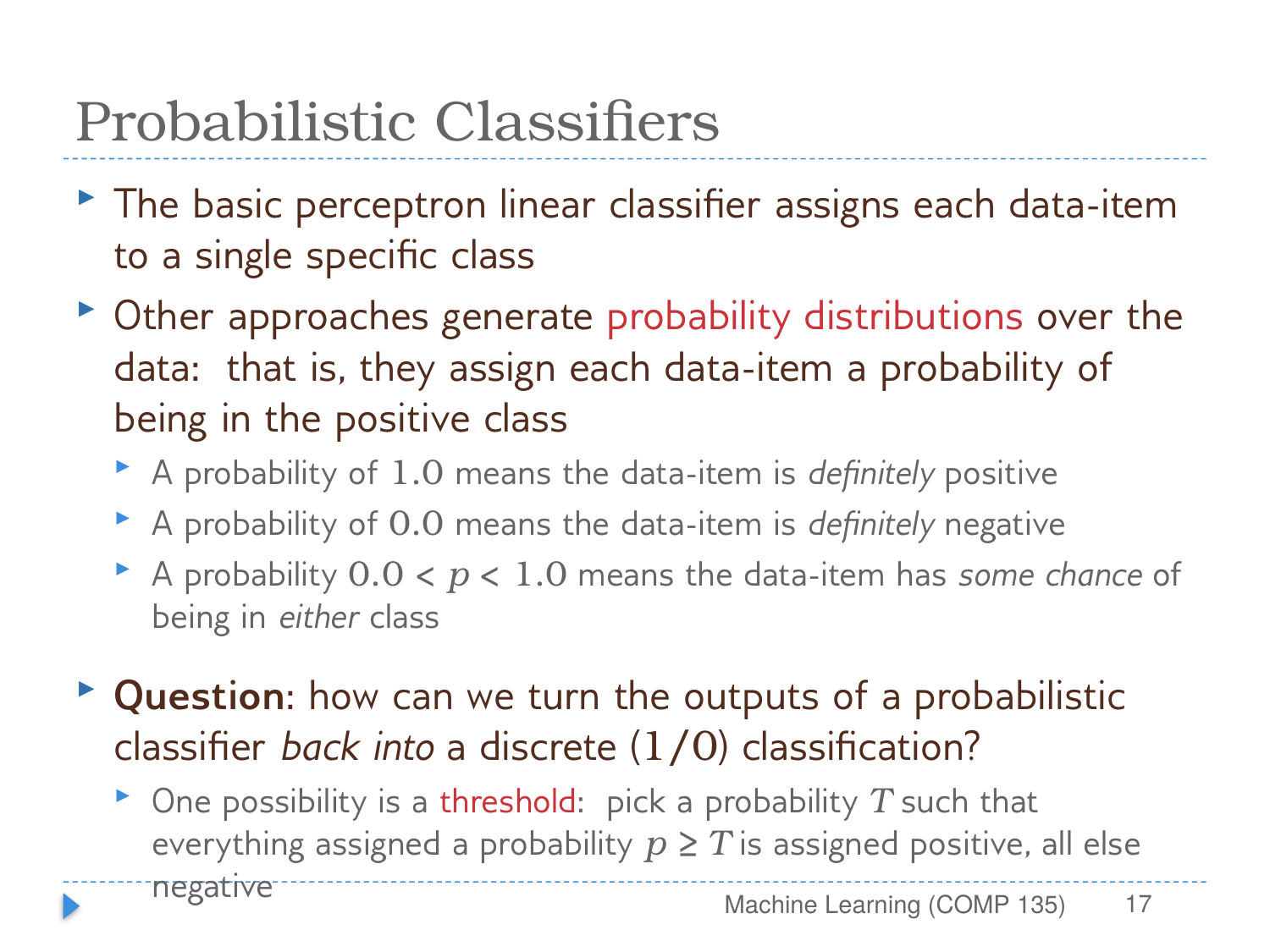

# Probabilistic Classifiers
The basic perceptron linear classifier assigns each data-item to a single specific class
Other approaches generate probability distributions over the data:  that is, they assign each data-item a probability of being in the positive class
A probability of 1.0 means the data-item is definitely positive
A probability of 0.0 means the data-item is definitely negative
A probability 0.0 < p < 1.0 means the data-item has some chance of being in either class
Question: how can we turn the outputs of a probabilistic classifier back into a discrete (1/0) classification?
One possibility is a threshold:  pick a probability T such that everything assigned a probability p ≥ T is assigned positive, all else negative

17
Machine Learning (COMP 135)